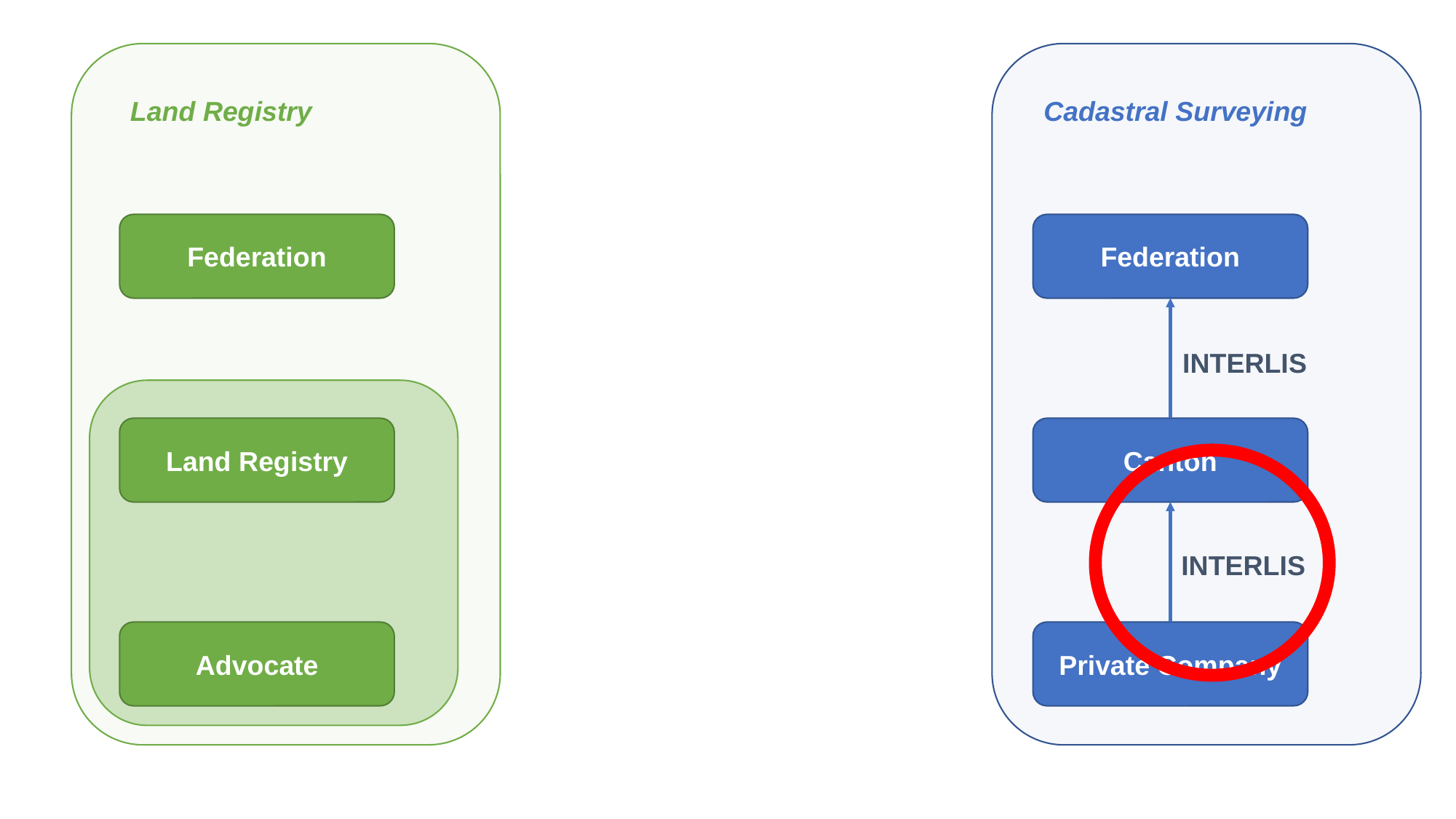

Land Registry
Cadastral Surveying
Federation
Federation
INTERLIS

Land Registry
Canton

INTERLIS
Advocate
Private Company